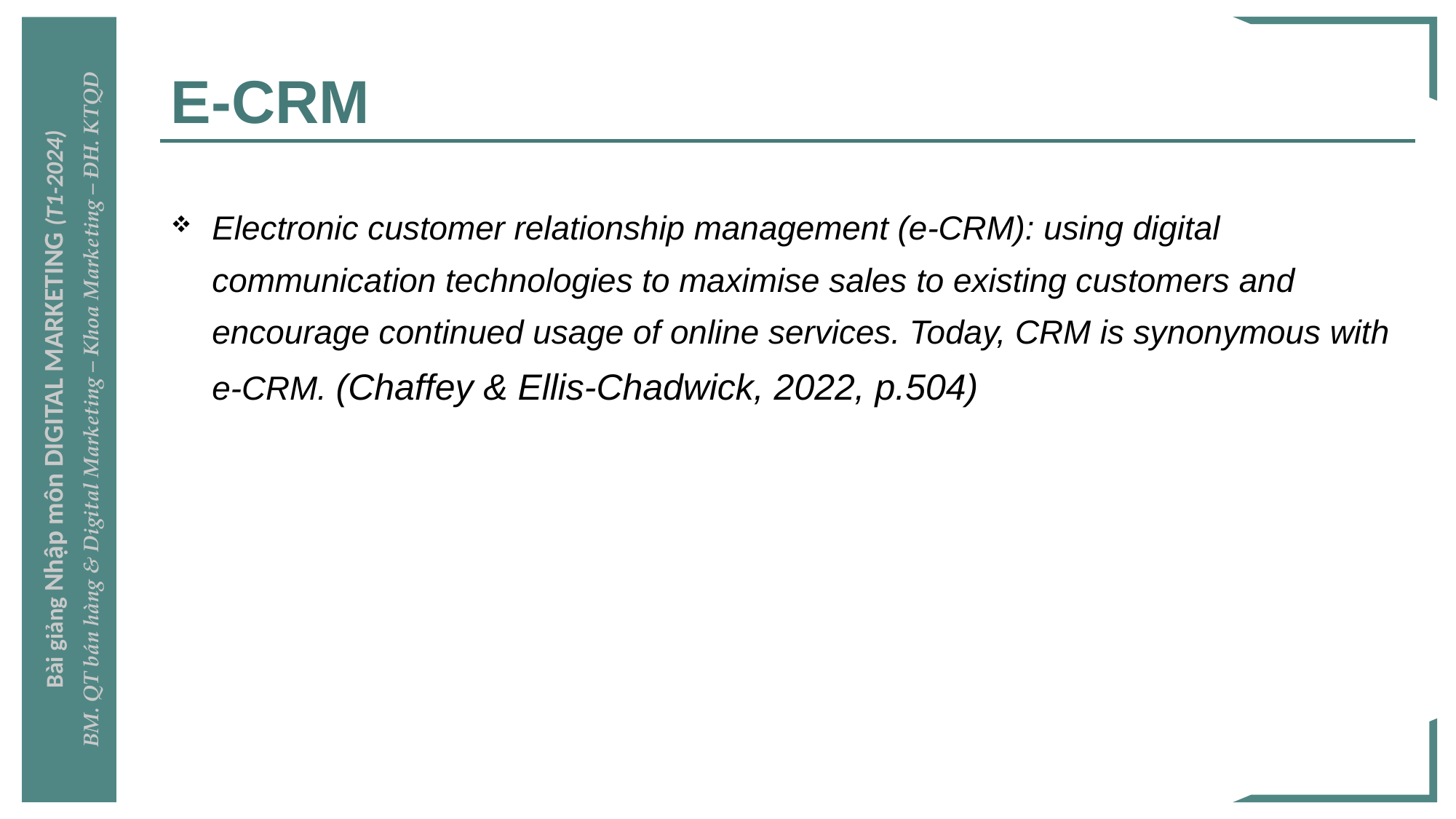

# E-CRM
Electronic customer relationship management (e-CRM): using digital communication technologies to maximise sales to existing customers and encourage continued usage of online services. Today, CRM is synonymous with e-CRM. (Chaffey & Ellis-Chadwick, 2022, p.504)